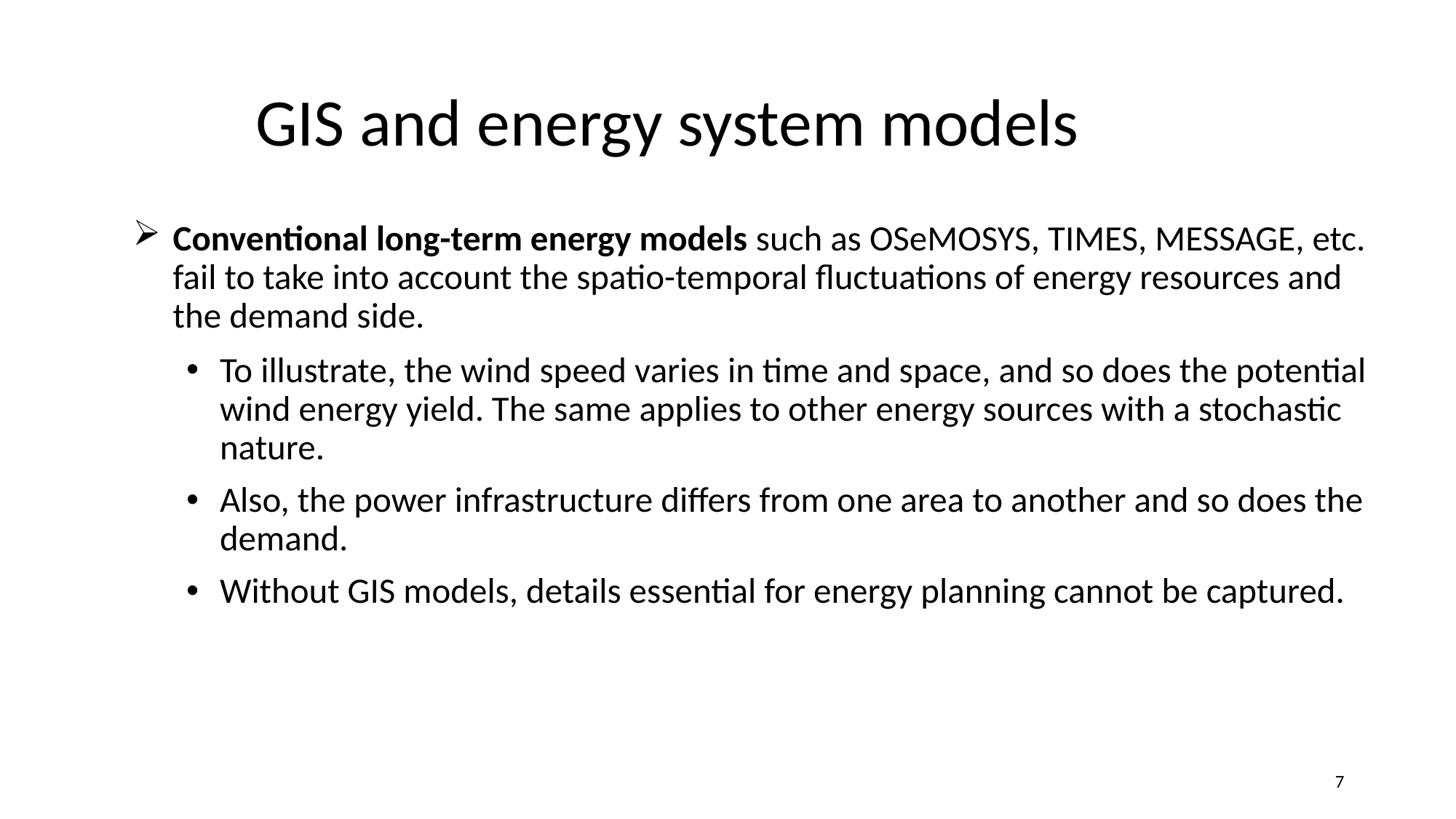

GIS and energy system models
Conventional long-term energy models such as OSeMOSYS, TIMES, MESSAGE, etc. fail to take into account the spatio-temporal fluctuations of energy resources and the demand side.
To illustrate, the wind speed varies in time and space, and so does the potential wind energy yield. The same applies to other energy sources with a stochastic nature.
Also, the power infrastructure differs from one area to another and so does the demand.
Without GIS models, details essential for energy planning cannot be captured.

7